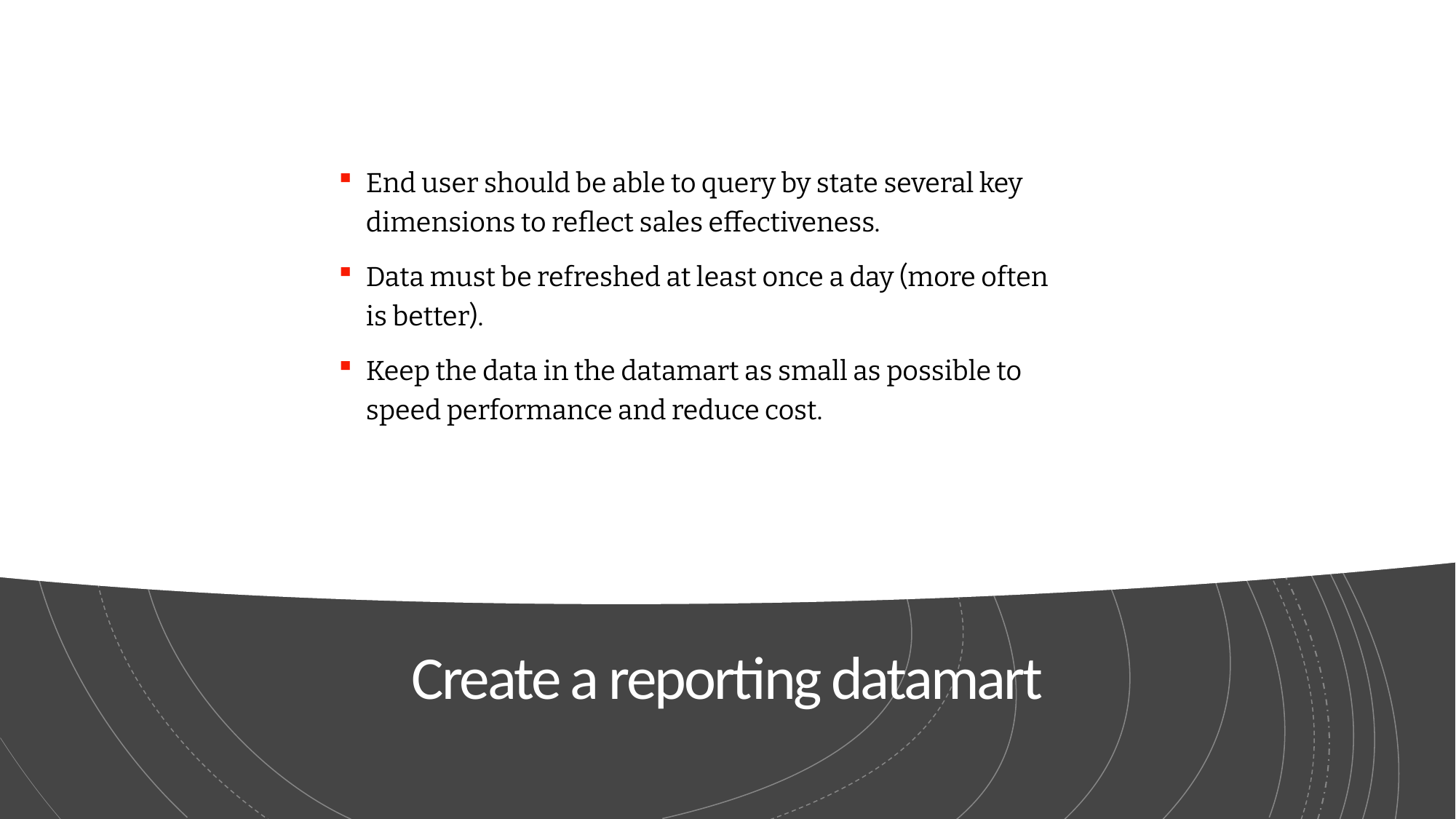

End user should be able to query by state several key dimensions to reflect sales effectiveness.
Data must be refreshed at least once a day (more often is better).
Keep the data in the datamart as small as possible to speed performance and reduce cost.

# Create a reporting datamart